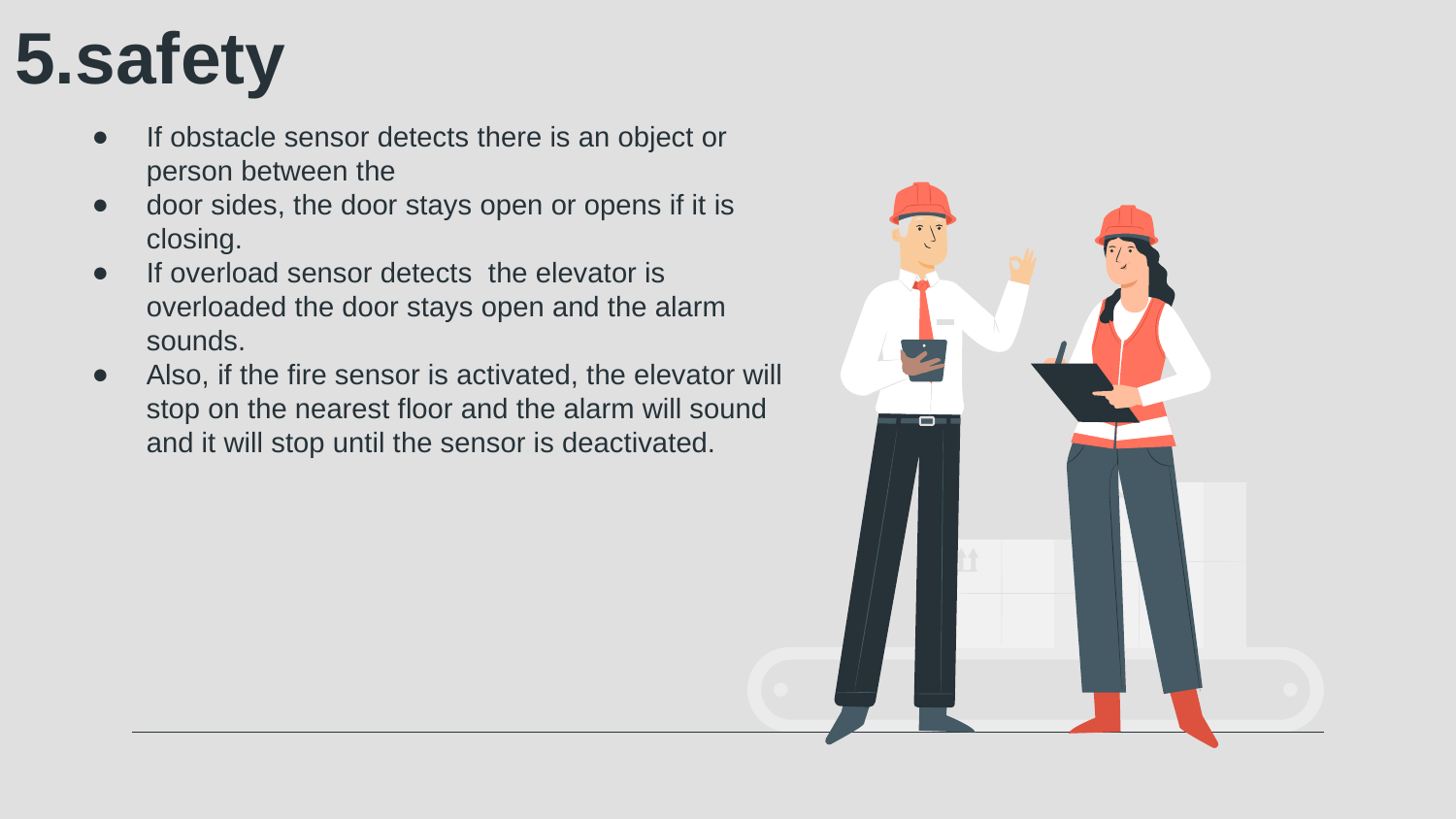

# 5.safety
If obstacle sensor detects there is an object or person between the
door sides, the door stays open or opens if it is closing.
If overload sensor detects  the elevator is overloaded the door stays open and the alarm sounds.
Also, if the fire sensor is activated, the elevator will stop on the nearest floor and the alarm will sound and it will stop until the sensor is deactivated.